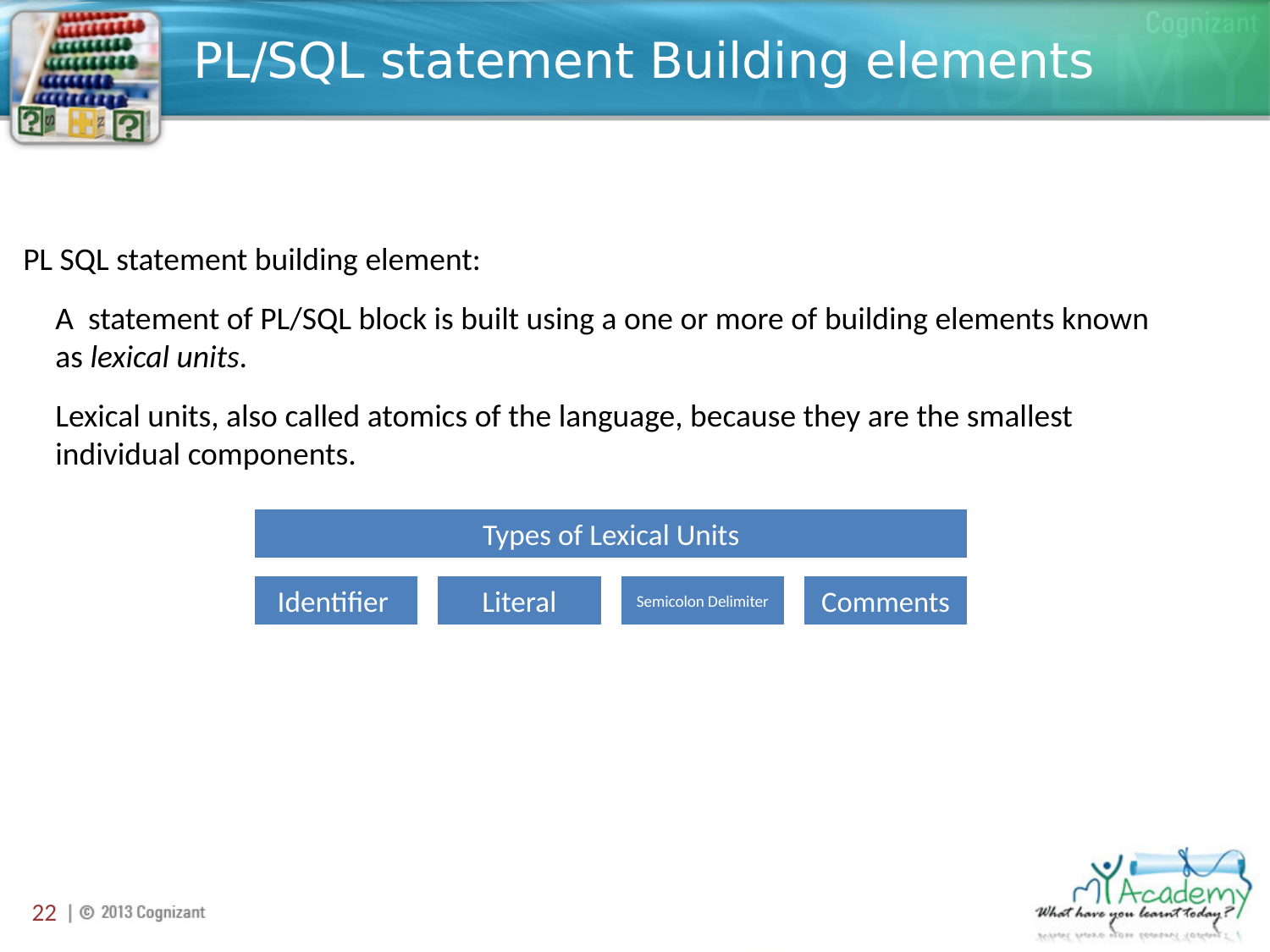

# PL/SQL statement Building elements
PL SQL statement building element:
A  statement of PL/SQL block is built using a one or more of building elements known as lexical units.
Lexical units, also called atomics of the language, because they are the smallest individual components.
Types of Lexical Units
Identifier
Literal
Semicolon Delimiter
Comments
22